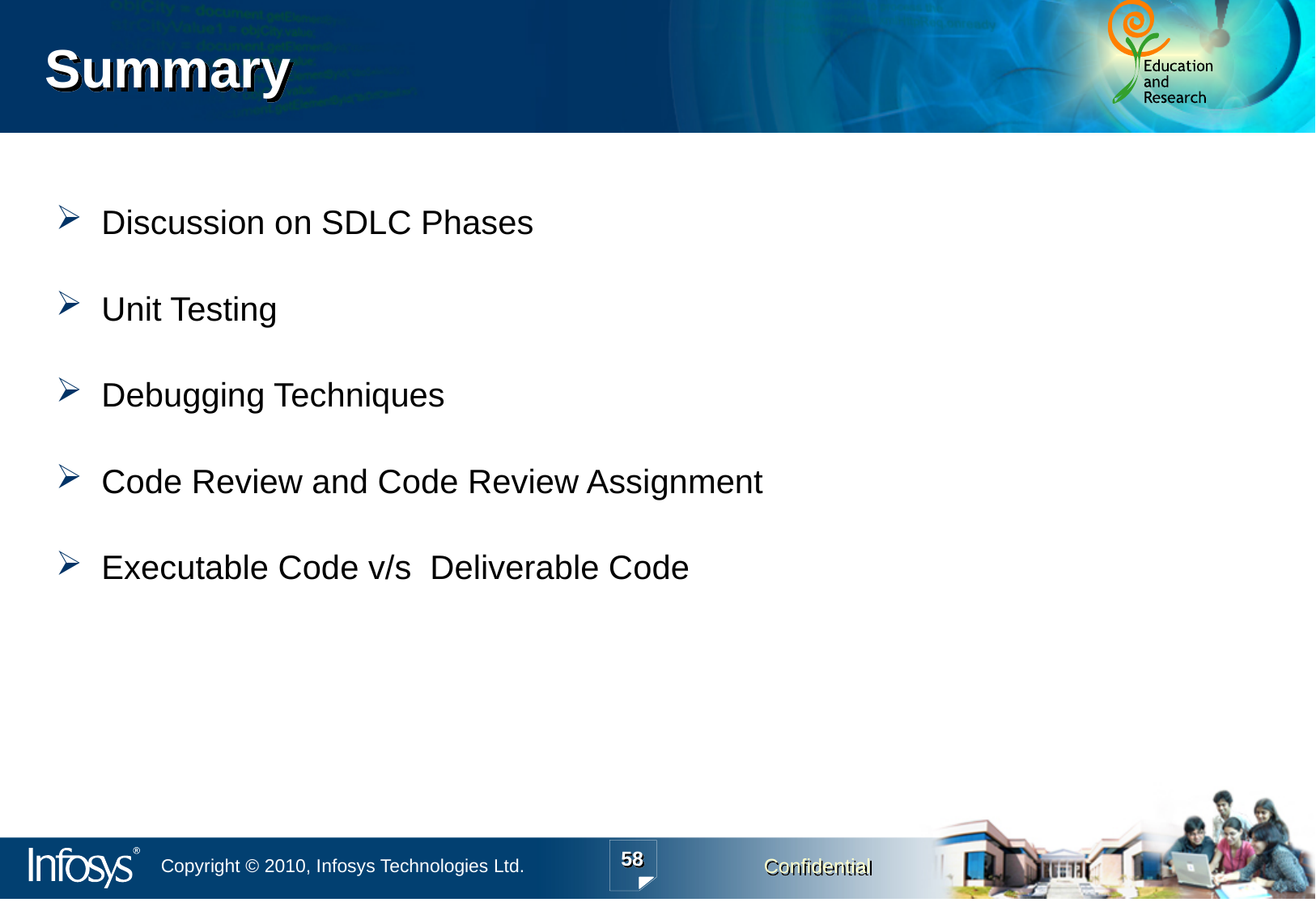

# Summary

Discussion on SDLC Phases

Unit Testing

Debugging Techniques

Code Review and Code Review Assignment

Executable Code v/s  Deliverable Code